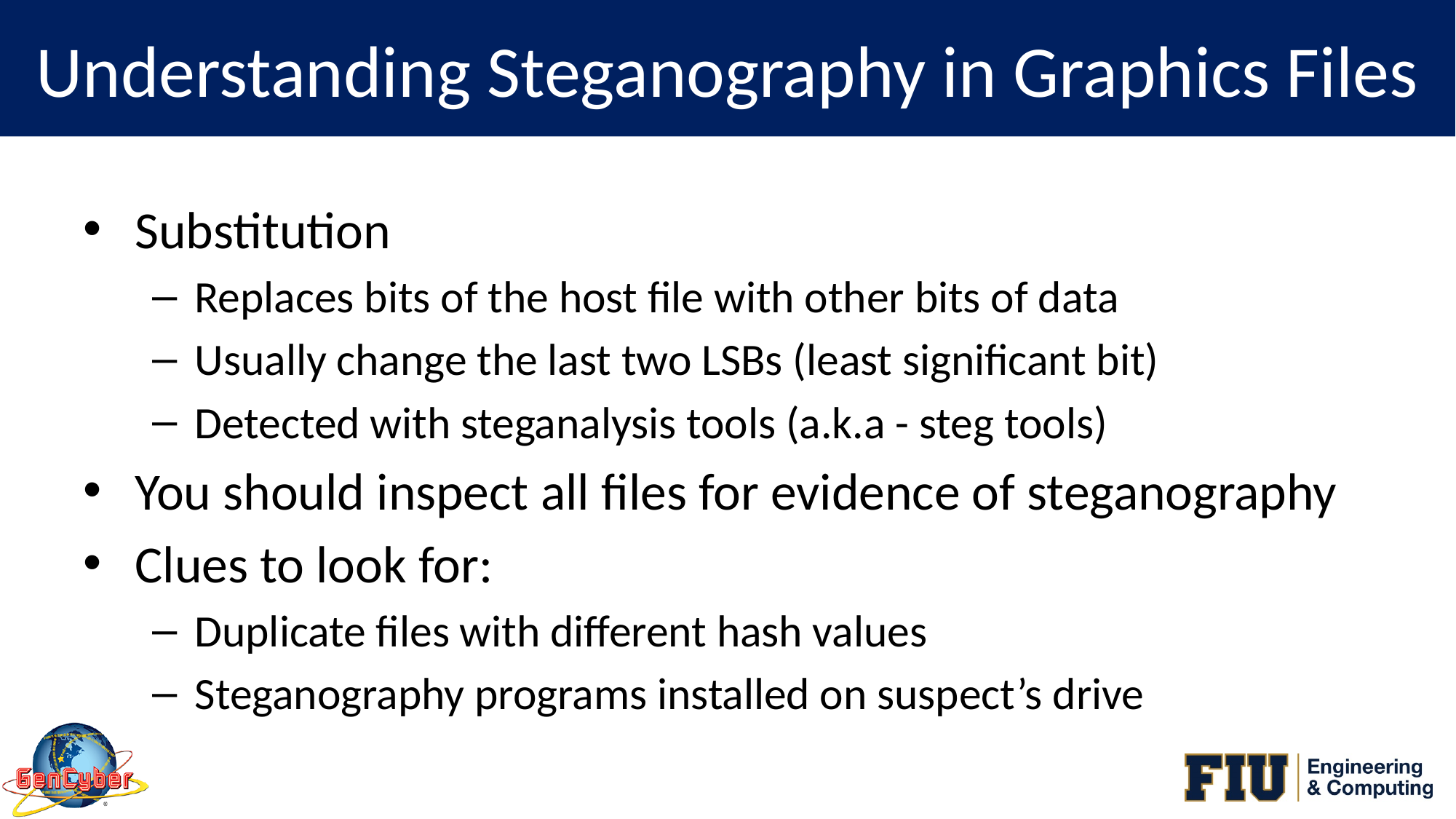

# Understanding Steganography in Graphics Files
Substitution
Replaces bits of the host file with other bits of data
Usually change the last two LSBs (least significant bit)
Detected with steganalysis tools (a.k.a - steg tools)
You should inspect all files for evidence of steganography
Clues to look for:
Duplicate files with different hash values
Steganography programs installed on suspect’s drive
4